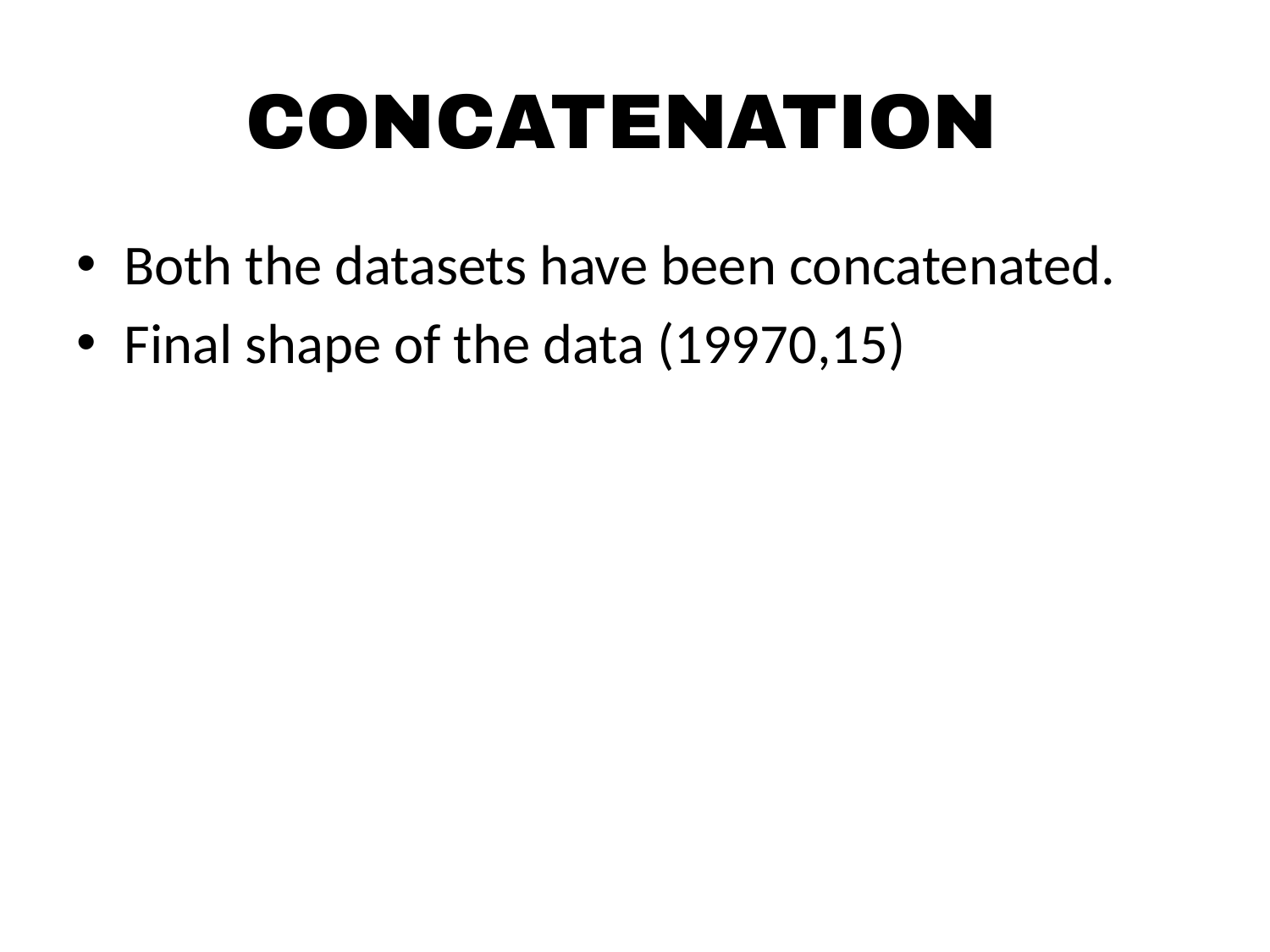

# CONCATENATION
Both the datasets have been concatenated.
Final shape of the data (19970,15)